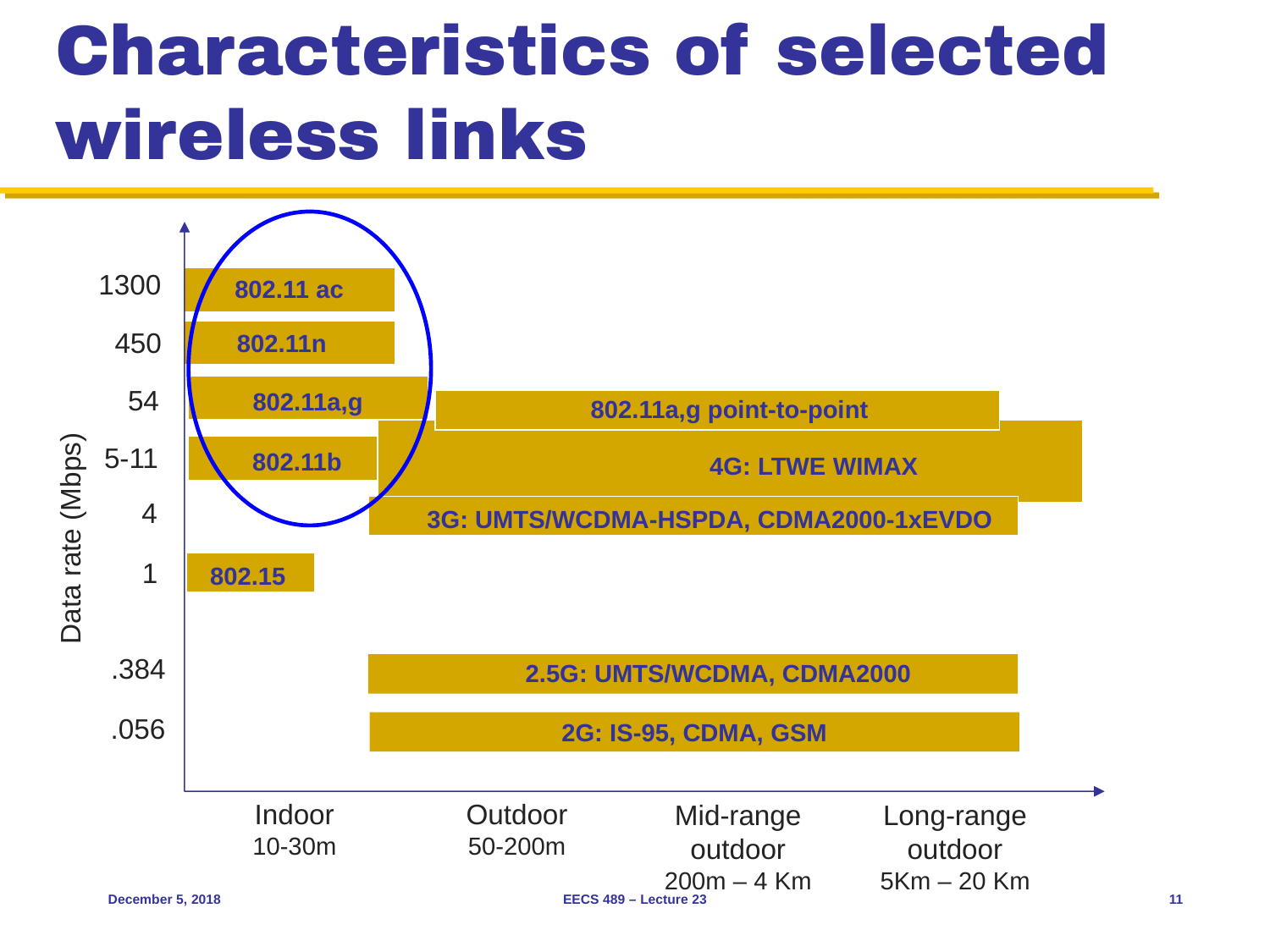

# Characteristics of selected wireless links

1300
802.11 ac

450

802.11n

54
802.11a,g
802.11a,g point-to-point

5-11

802.11b
4G: LTWE WIMAX
4

3G: UMTS/WCDMA-HSPDA, CDMA2000-1xEVDO
Data rate (Mbps)
1

802.15
.384
2.5G: UMTS/WCDMA, CDMA2000

.056
2G: IS-95, CDMA, GSM

Indoor
10-30m
Outdoor
50-200m
Mid-range
outdoor
200m – 4 Km
Long-range
outdoor
5Km – 20 Km

December 5, 2018
EECS 489 – Lecture 23
11